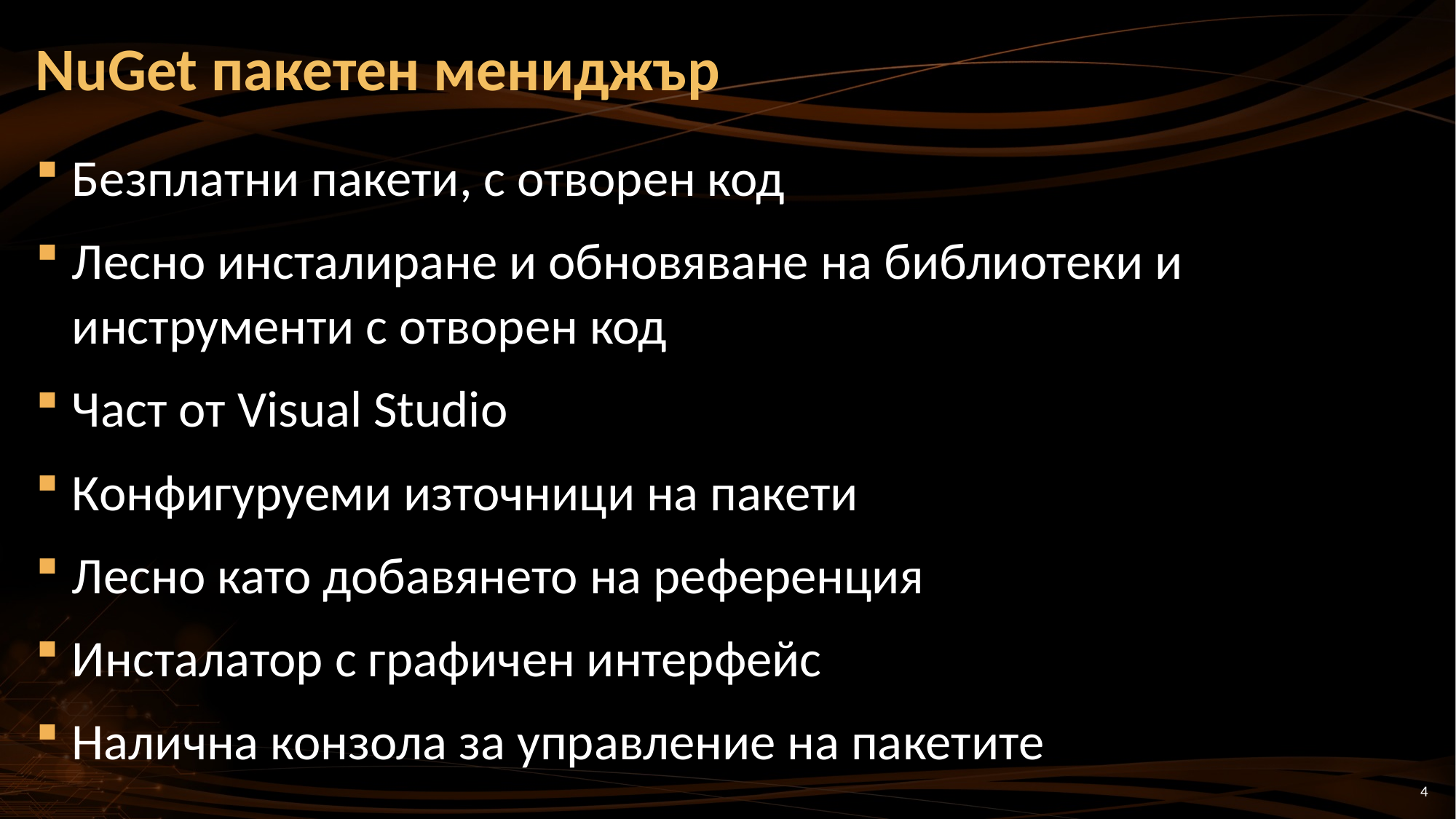

# NuGet пакетен мениджър
Безплатни пакети, с отворен код
Лесно инсталиране и обновяване на библиотеки и инструменти с отворен код
Част от Visual Studio
Конфигуруеми източници на пакети
Лесно като добавянето на референция
Инсталатор с графичен интерфейс
Налична конзола за управление на пакетите

4